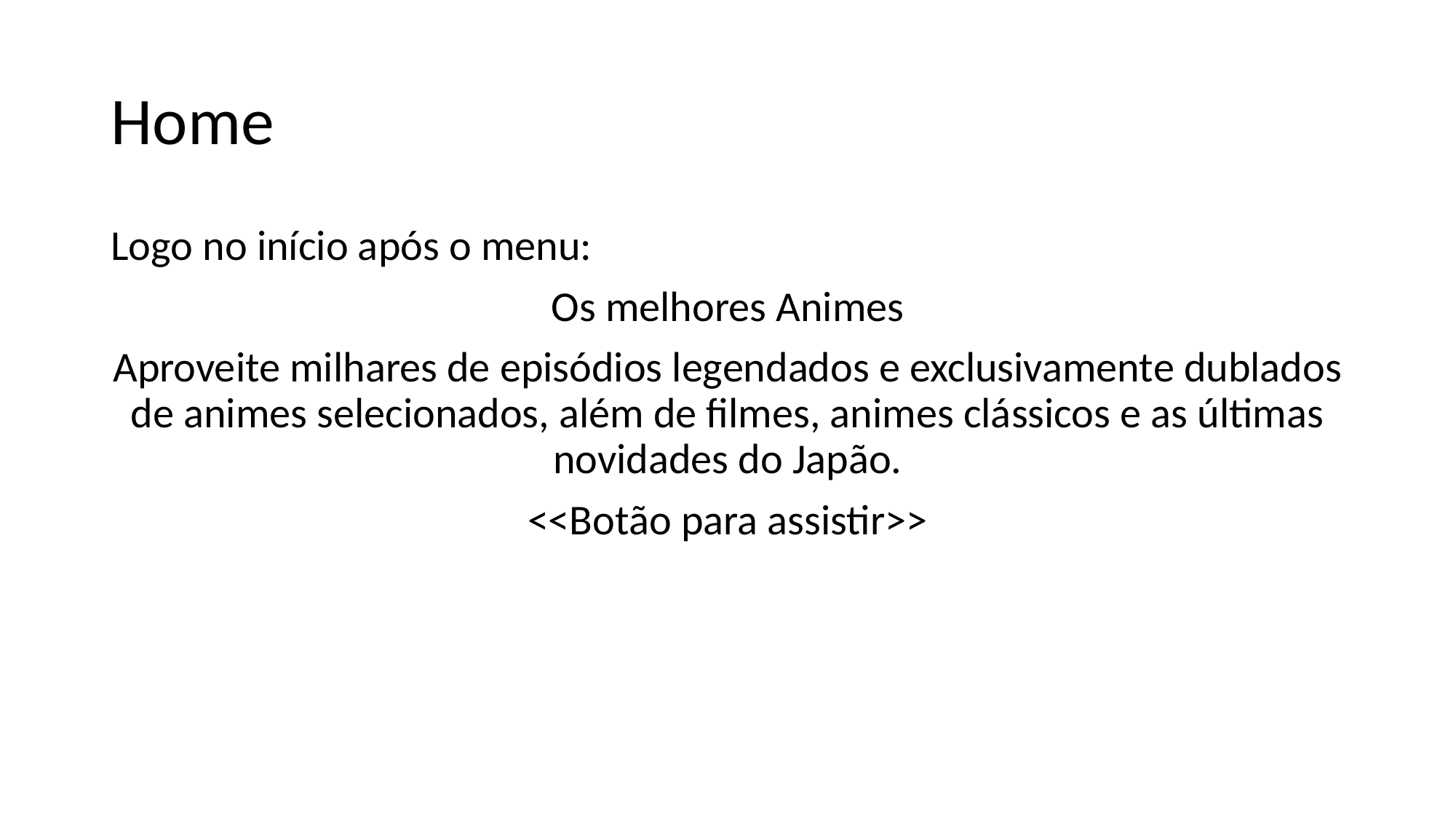

# Home
Logo no início após o menu:
Os melhores Animes
Aproveite milhares de episódios legendados e exclusivamente dublados de animes selecionados, além de filmes, animes clássicos e as últimas novidades do Japão.
<<Botão para assistir>>